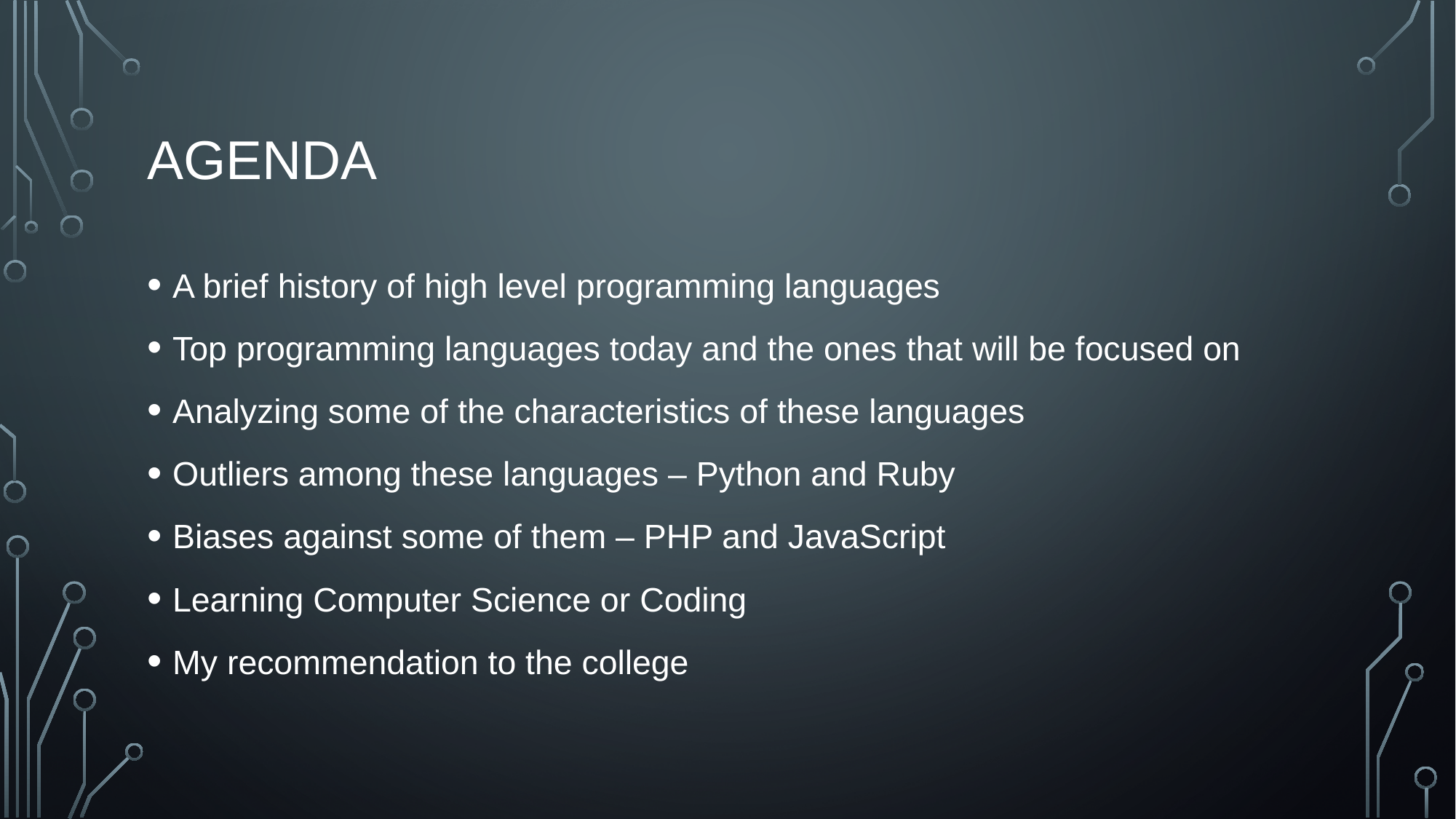

# Agenda
A brief history of high level programming languages
Top programming languages today and the ones that will be focused on
Analyzing some of the characteristics of these languages
Outliers among these languages – Python and Ruby
Biases against some of them – PHP and JavaScript
Learning Computer Science or Coding
My recommendation to the college